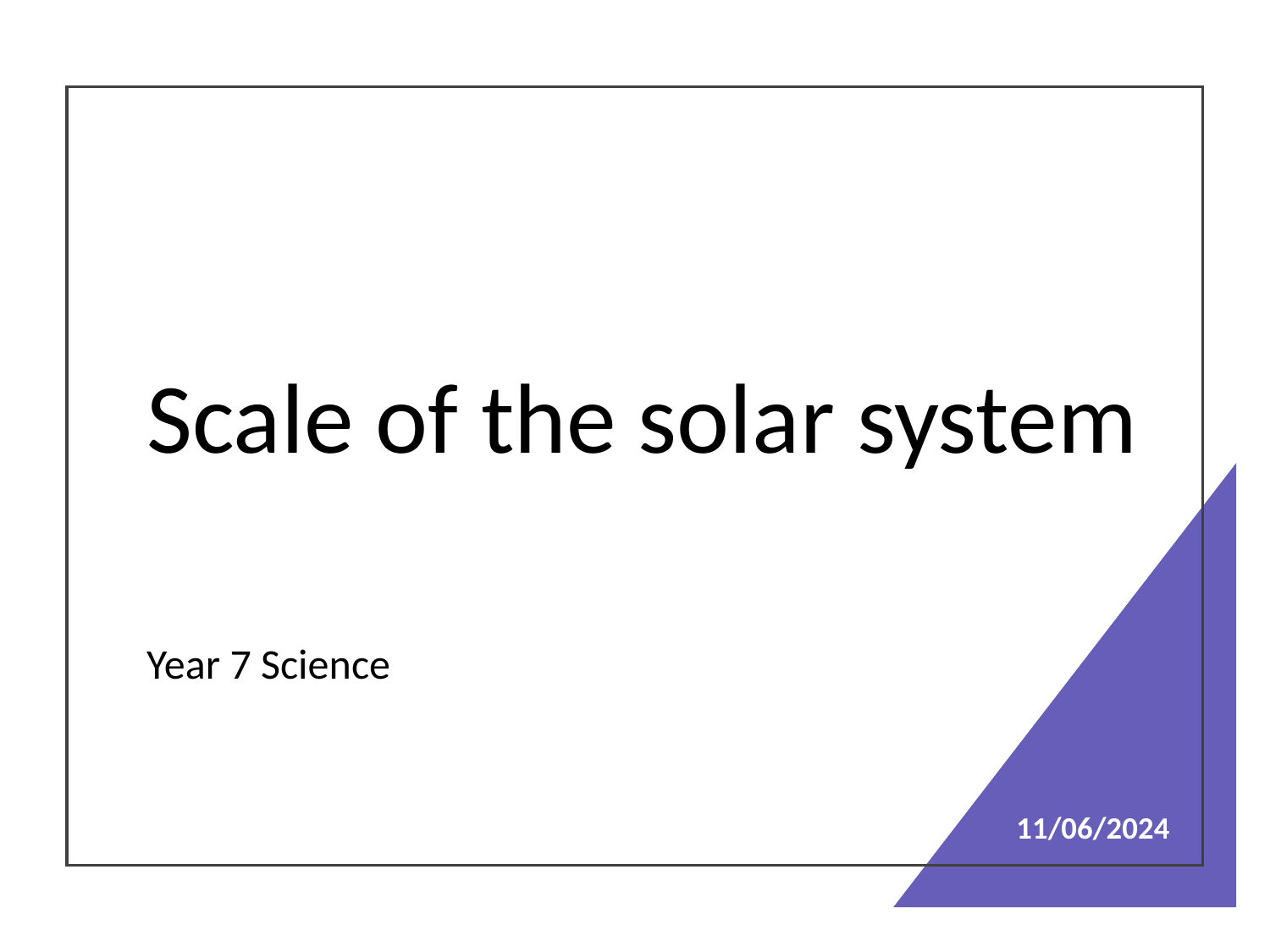

# Scale of the solar system

Year 7 Science

11/06/2024